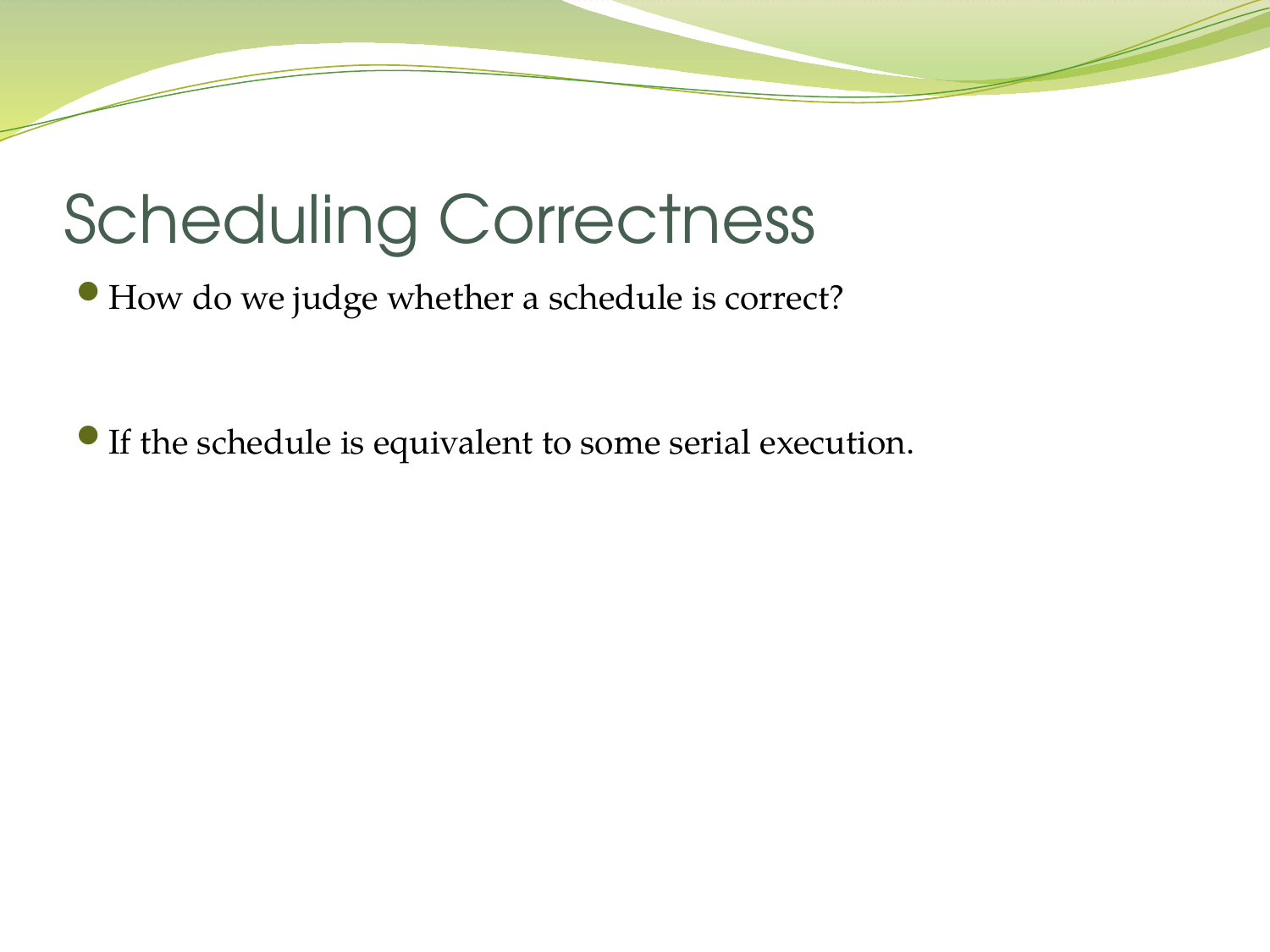

# Scheduling Correctness
How do we judge whether a schedule is correct?

If the schedule is equivalent to some serial execution.